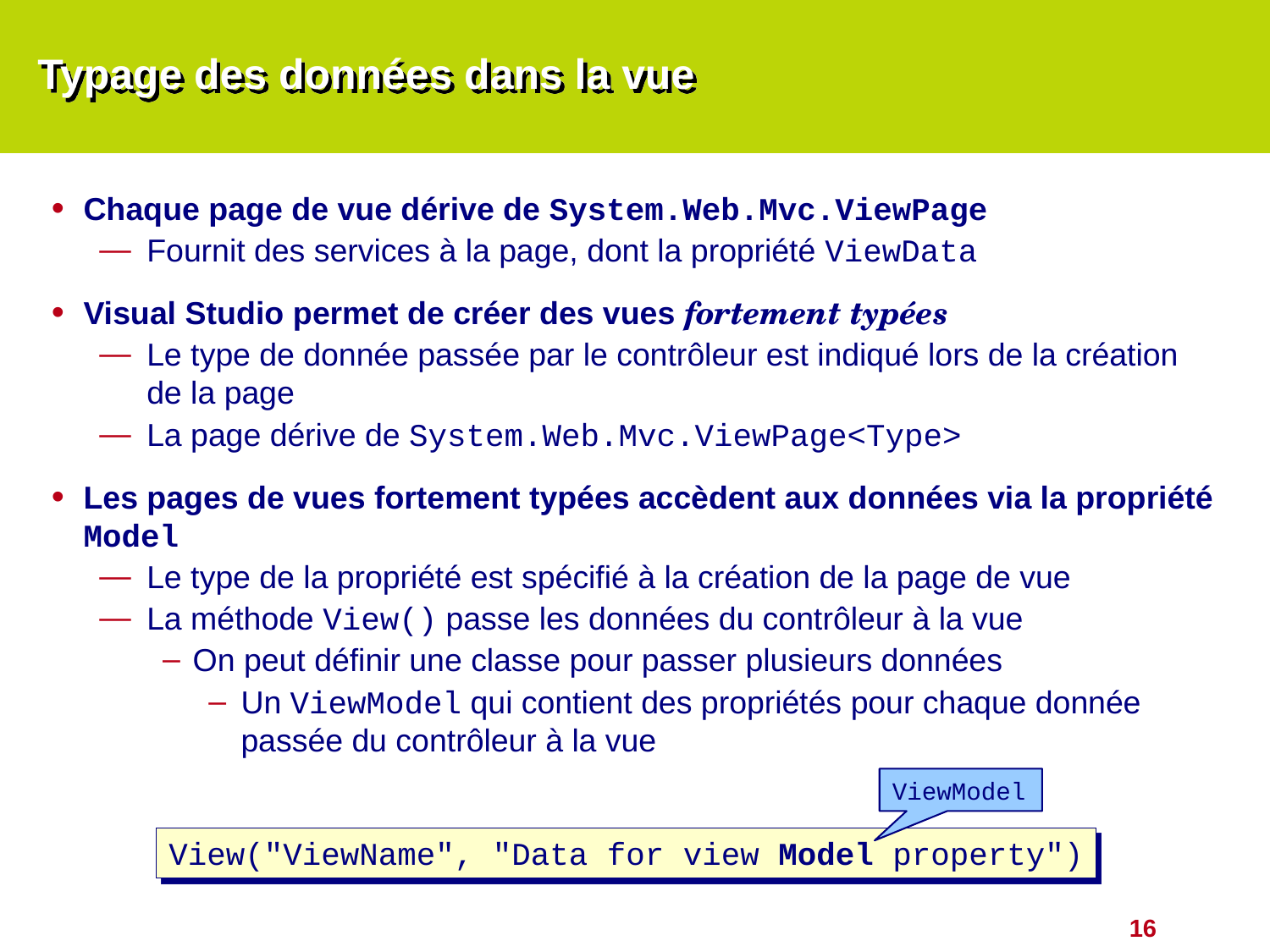

# Typage des données dans la vue
Chaque page de vue dérive de System.Web.Mvc.ViewPage
Fournit des services à la page, dont la propriété ViewData
Visual Studio permet de créer des vues fortement typées
Le type de donnée passée par le contrôleur est indiqué lors de la création de la page
La page dérive de System.Web.Mvc.ViewPage<Type>
Les pages de vues fortement typées accèdent aux données via la propriété Model
Le type de la propriété est spécifié à la création de la page de vue
La méthode View() passe les données du contrôleur à la vue
On peut définir une classe pour passer plusieurs données
Un ViewModel qui contient des propriétés pour chaque donnée passée du contrôleur à la vue
ViewModel
View("ViewName", "Data for view Model property")